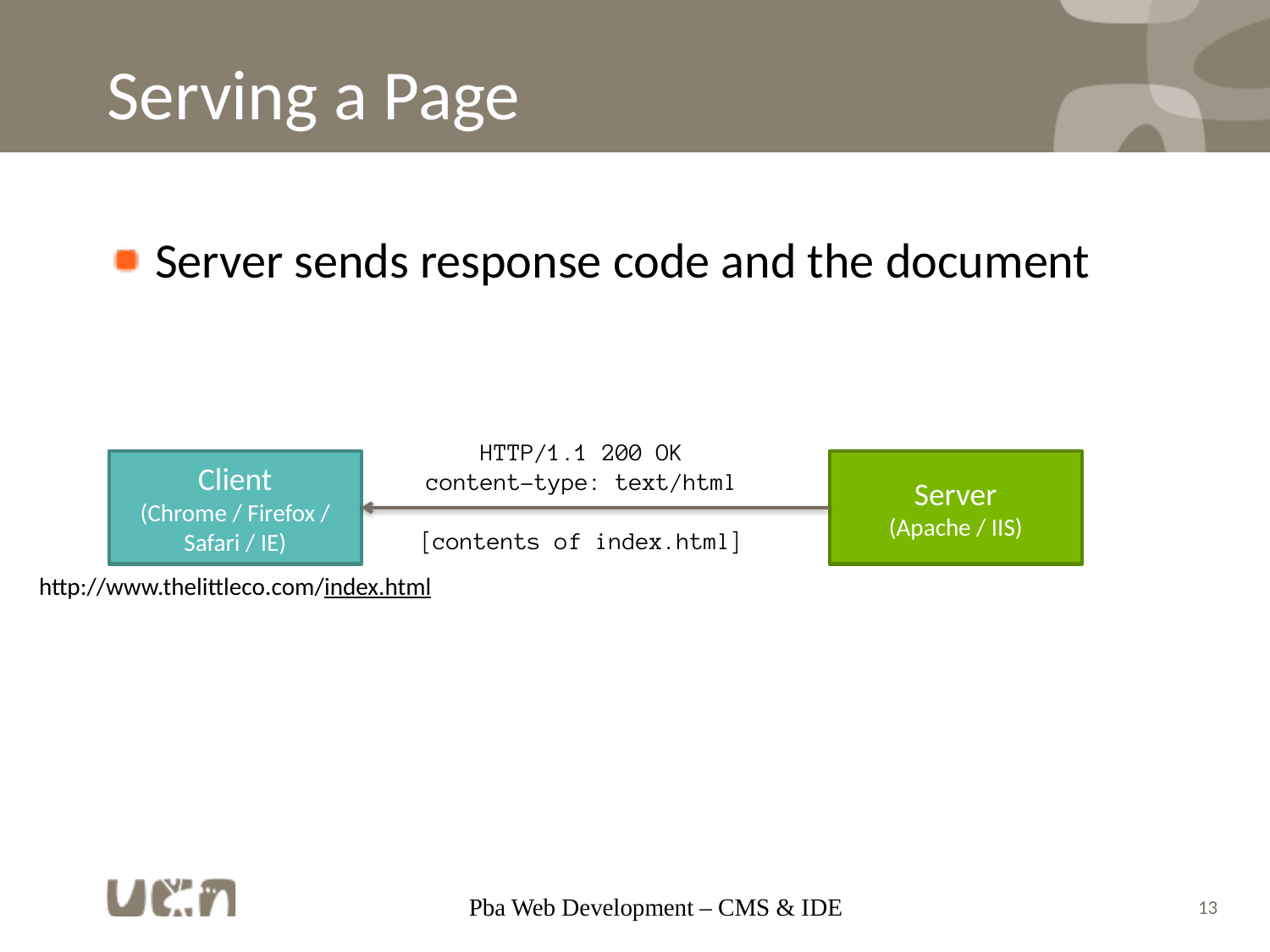

# Serving a Page
Server sends response code and the document
HTTP/1.1 200 OK
content-type: text/html

[contents of index.html]
Client
(Chrome / Firefox / Safari / IE)
Server
(Apache / IIS)
http://www.thelittleco.com/index.html
Pba Web Development – CMS & IDE
13